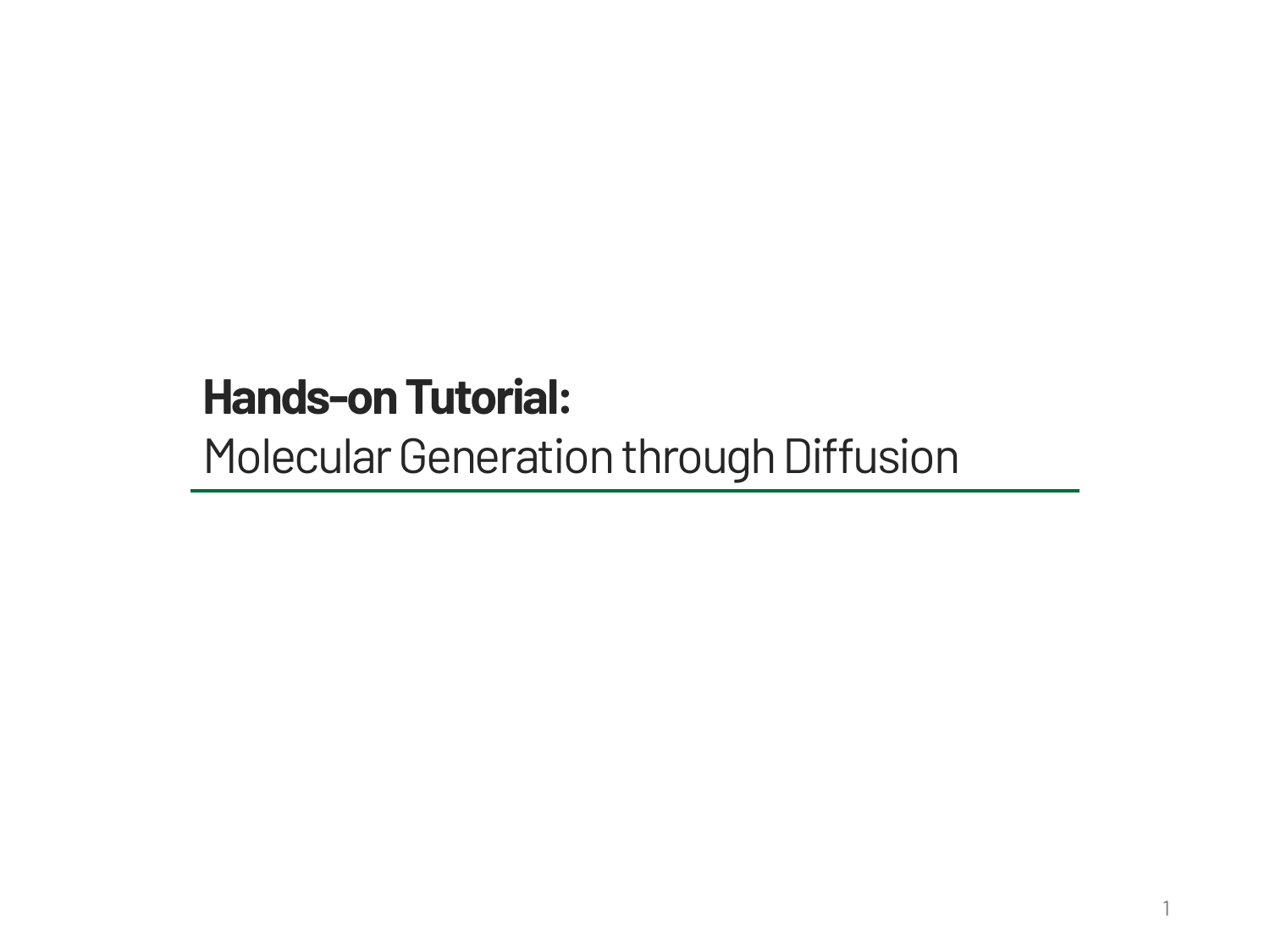

Hands-on Tutorial:
Molecular Generation through Diffusion
1